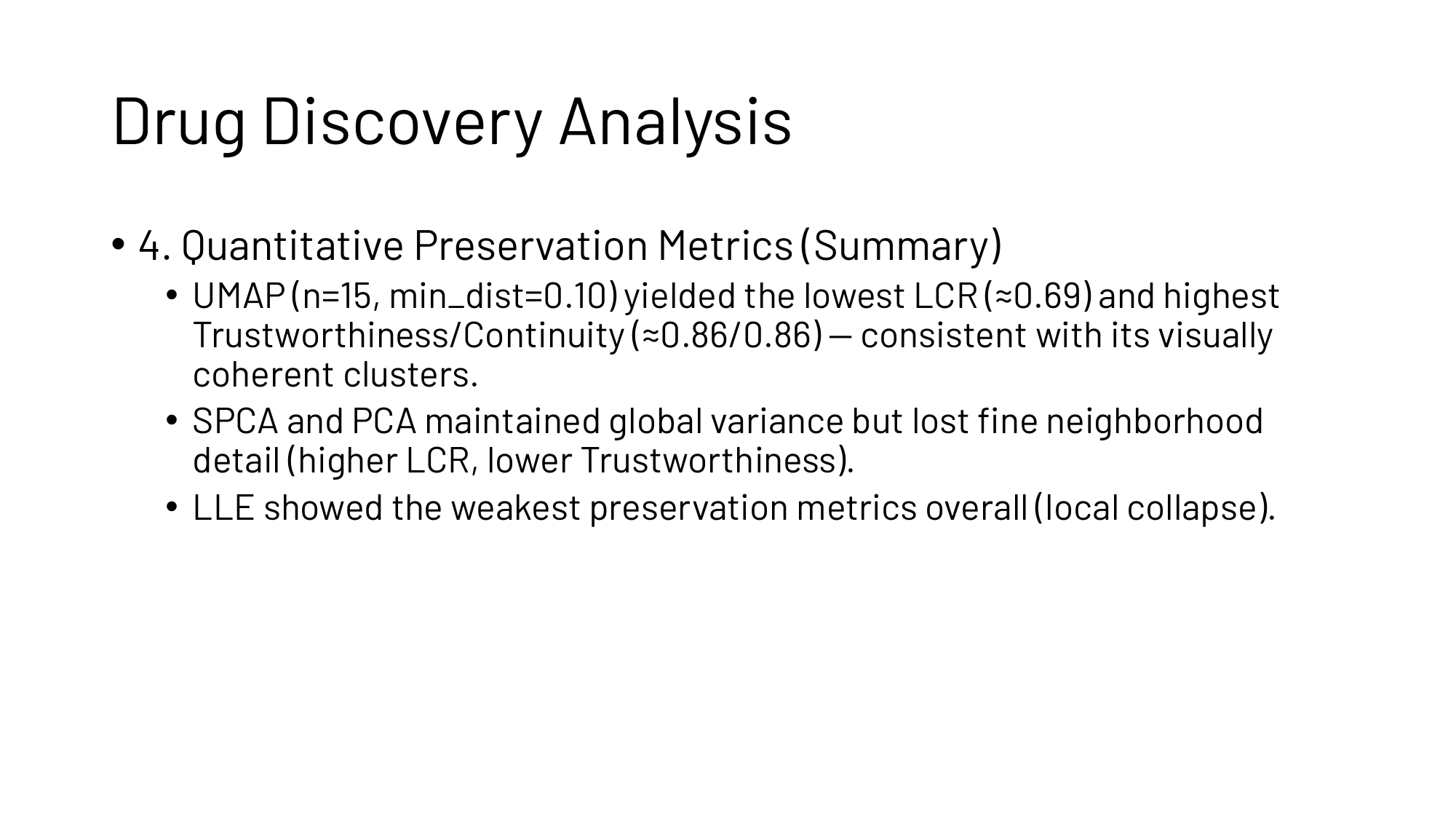

# Drug Discovery Analysis
4. Quantitative Preservation Metrics (Summary)
UMAP (n=15, min_dist=0.10) yielded the lowest LCR (≈0.69) and highest Trustworthiness/Continuity (≈0.86/0.86) — consistent with its visually coherent clusters.
SPCA and PCA maintained global variance but lost fine neighborhood detail (higher LCR, lower Trustworthiness).
LLE showed the weakest preservation metrics overall (local collapse).